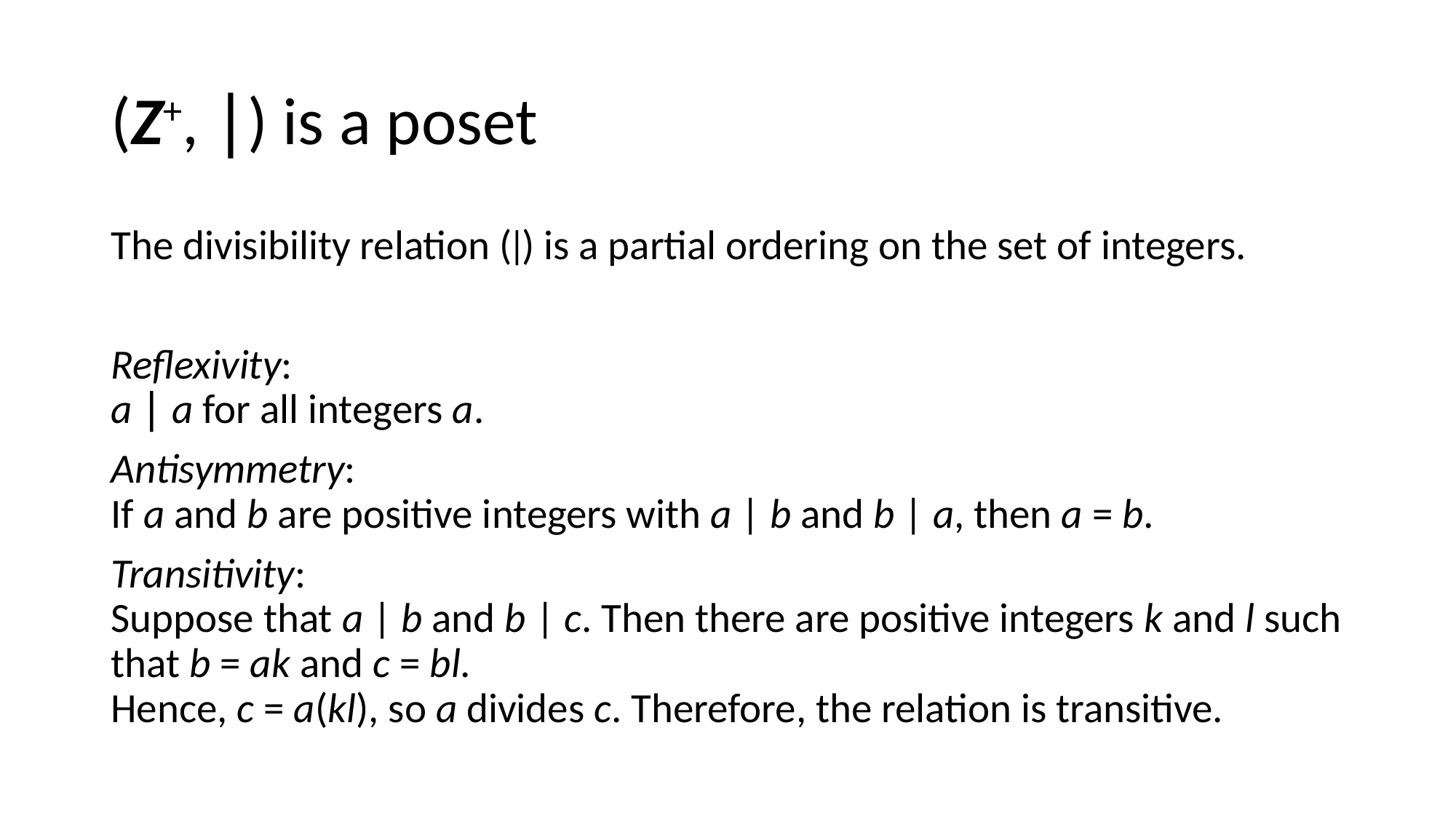

# (Z+, ∣) is a poset
The divisibility relation (∣) is a partial ordering on the set of integers.

Reflexivity:
a ∣ a for all integers a.
Antisymmetry:
If a and b are positive integers with a | b and b | a, then a = b.
Transitivity:
Suppose that a | b and b | c. Then there are positive integers k and l such that b = ak and c = bl.
Hence, c = a(kl), so a divides c. Therefore, the relation is transitive.